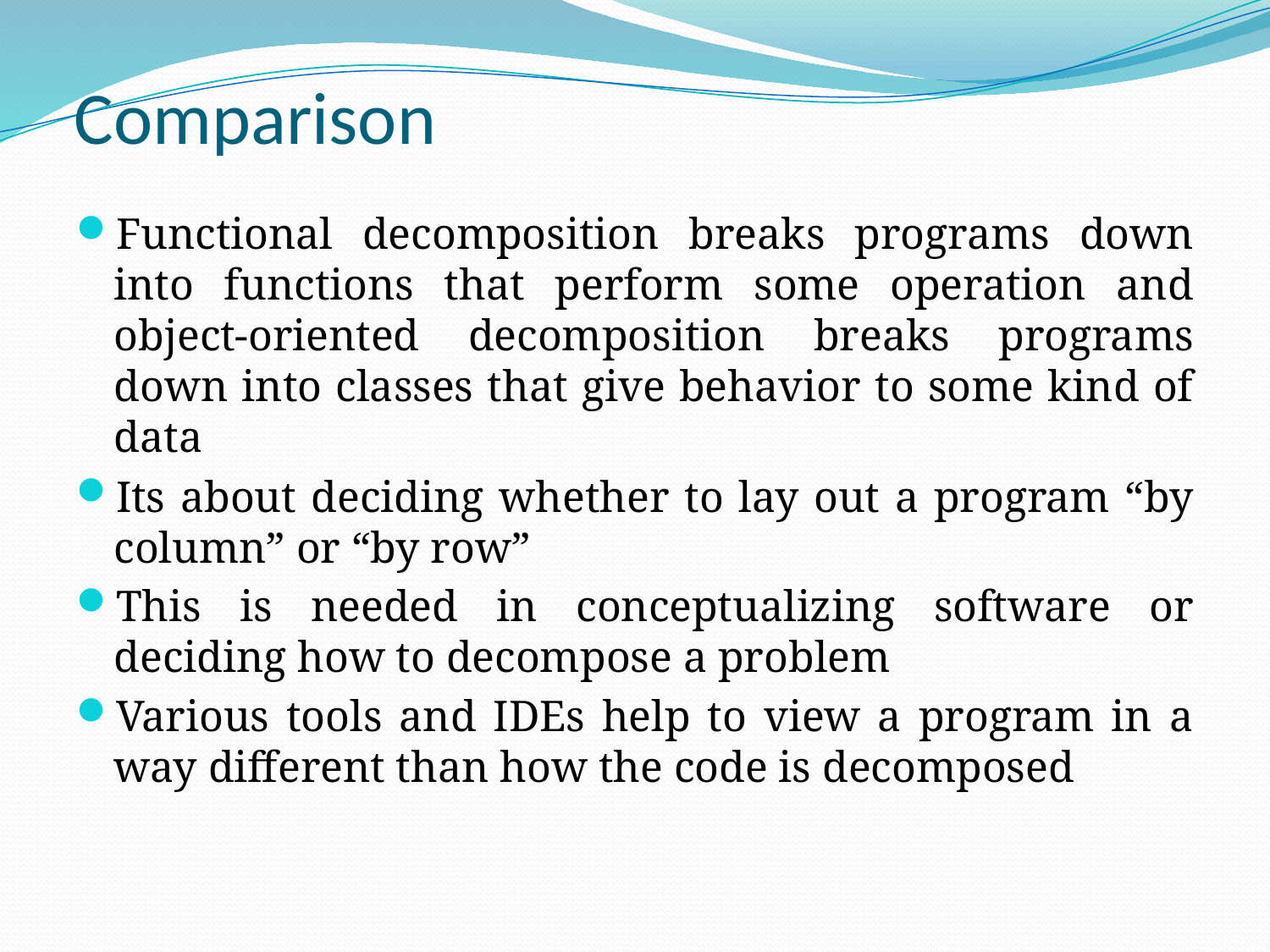

# Comparison
Functional decomposition breaks programs down into functions that perform some operation and object-oriented decomposition breaks programs down into classes that give behavior to some kind of data
Its about deciding whether to lay out a program “by column” or “by row”
This is needed in conceptualizing software or deciding how to decompose a problem
Various tools and IDEs help to view a program in a way different than how the code is decomposed